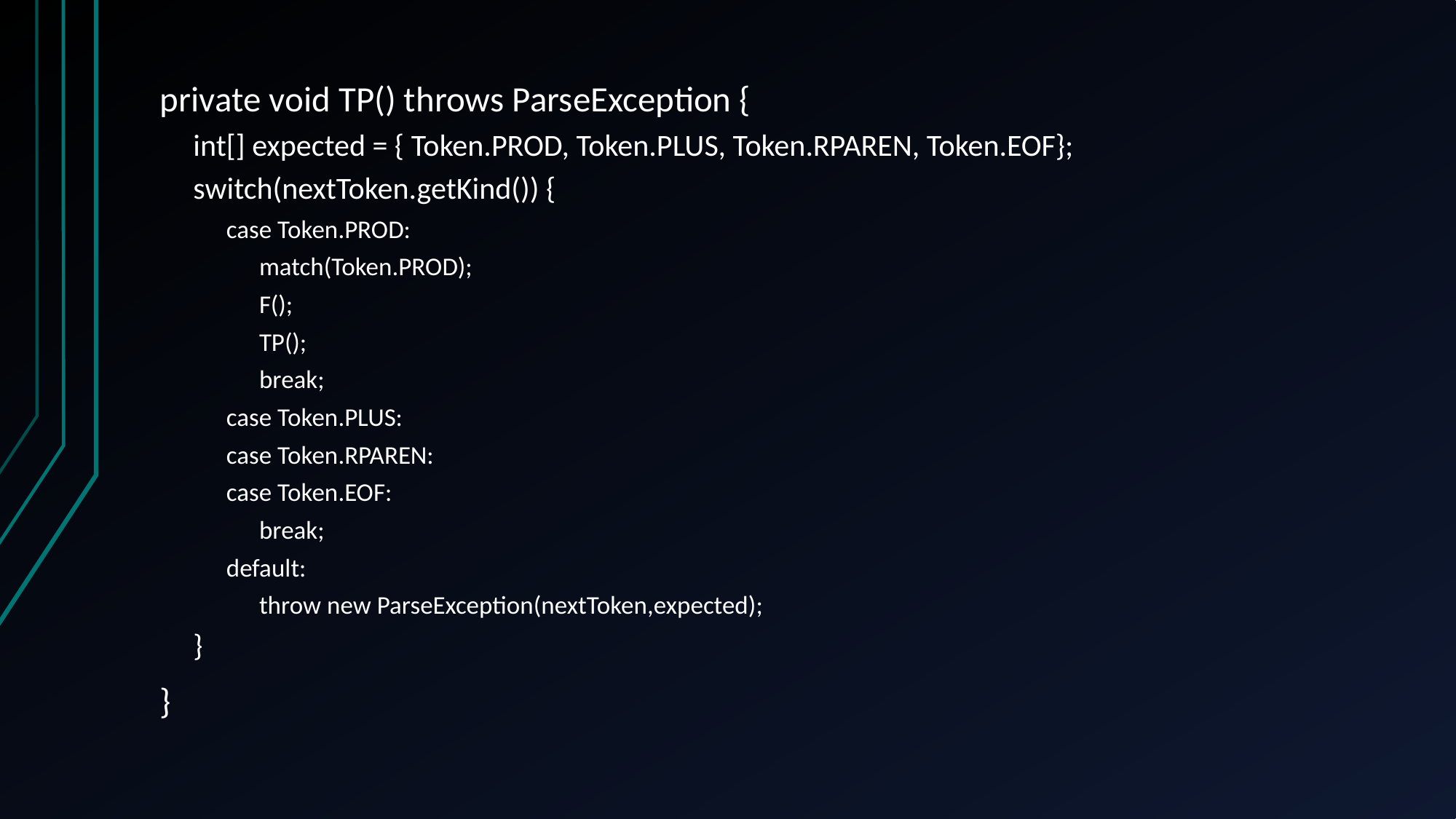

private void TP() throws ParseException {
int[] expected = { Token.PROD, Token.PLUS, Token.RPAREN, Token.EOF};
switch(nextToken.getKind()) {
case Token.PROD:
match(Token.PROD);
F();
TP();
break;
case Token.PLUS:
case Token.RPAREN:
case Token.EOF:
break;
default:
throw new ParseException(nextToken,expected);
}
}